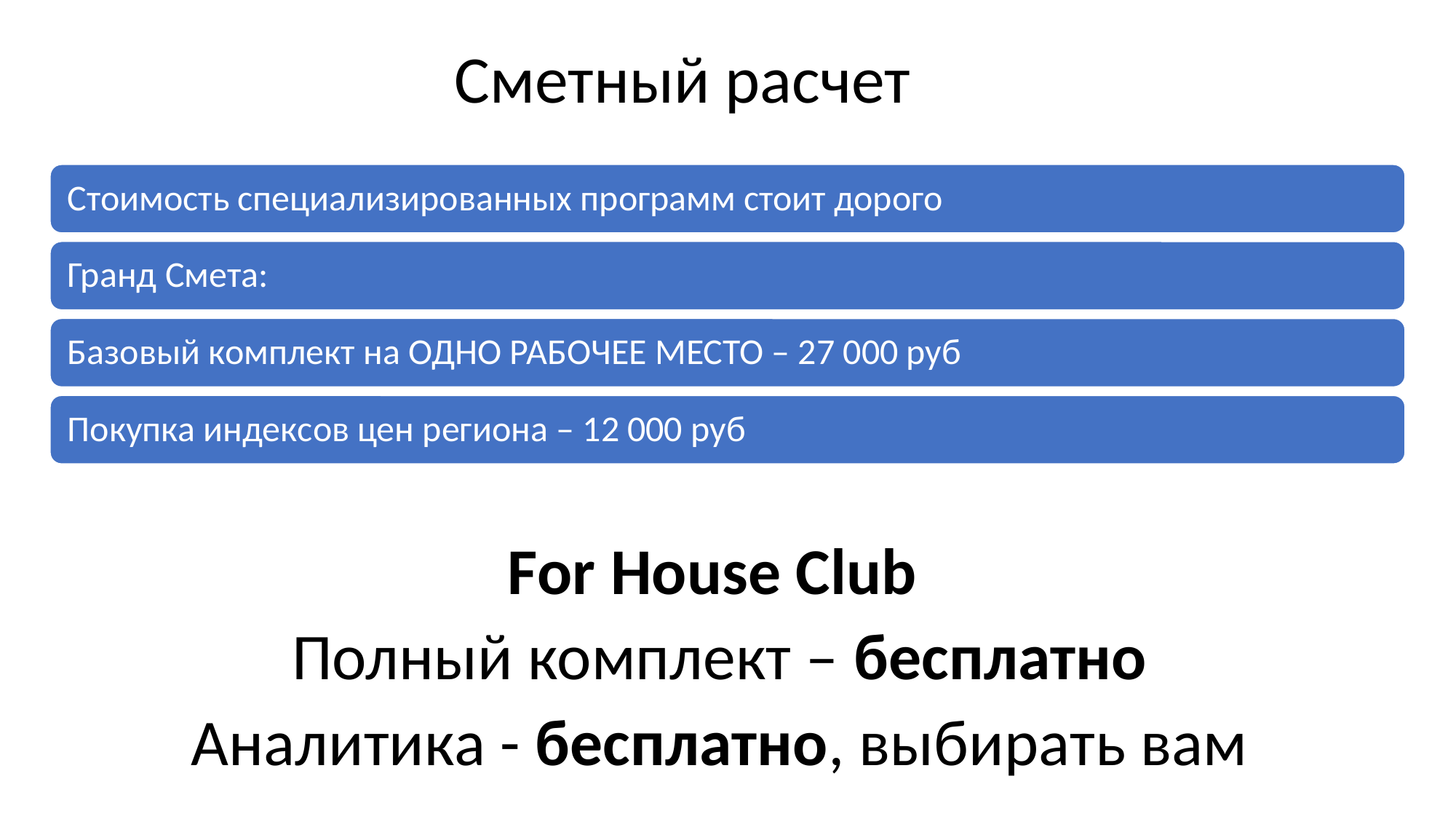

# Сметный расчет
Стоимость специализированных программ стоит дорого
Гранд Смета:
Базовый комплект на ОДНО РАБОЧЕЕ МЕСТО – 27 000 руб
Покупка индексов цен региона – 12 000 руб

For House Club
Полный комплект – бесплатно
Аналитика - бесплатно, выбирать вам